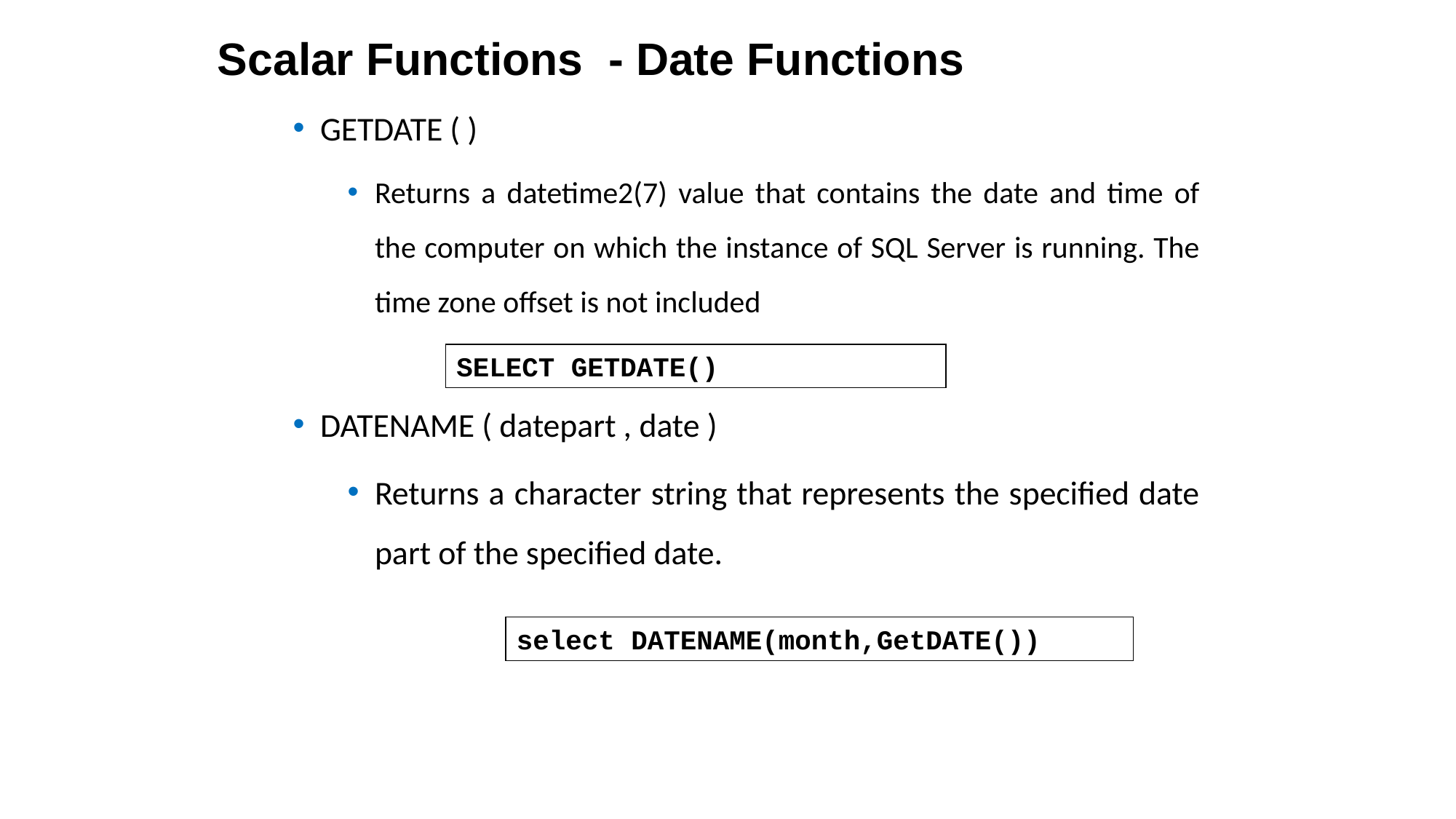

Scalar Functions  - Date Functions
GETDATE ( )
Returns a datetime2(7) value that contains the date and time of the computer on which the instance of SQL Server is running. The time zone offset is not included

DATENAME ( datepart , date )
Returns a character string that represents the specified date part of the specified date.

SELECT GETDATE()
select DATENAME(month,GetDATE())